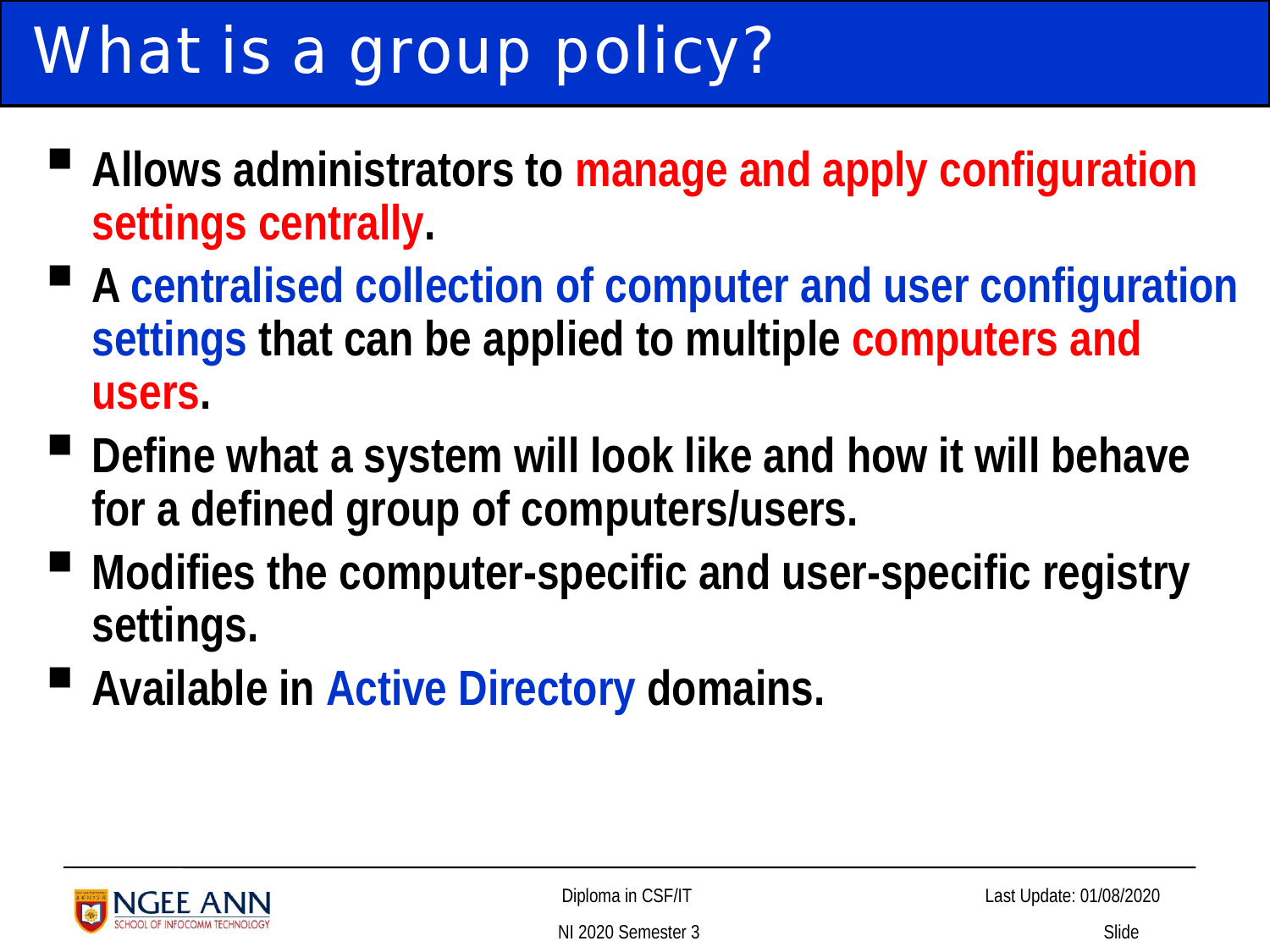

# What is a group policy?
Allows administrators to manage and apply configuration settings centrally.
A centralised collection of computer and user configuration settings that can be applied to multiple computers and users.
Define what a system will look like and how it will behave for a defined group of computers/users.
Modifies the computer-specific and user-specific registry settings.
Available in Active Directory domains.